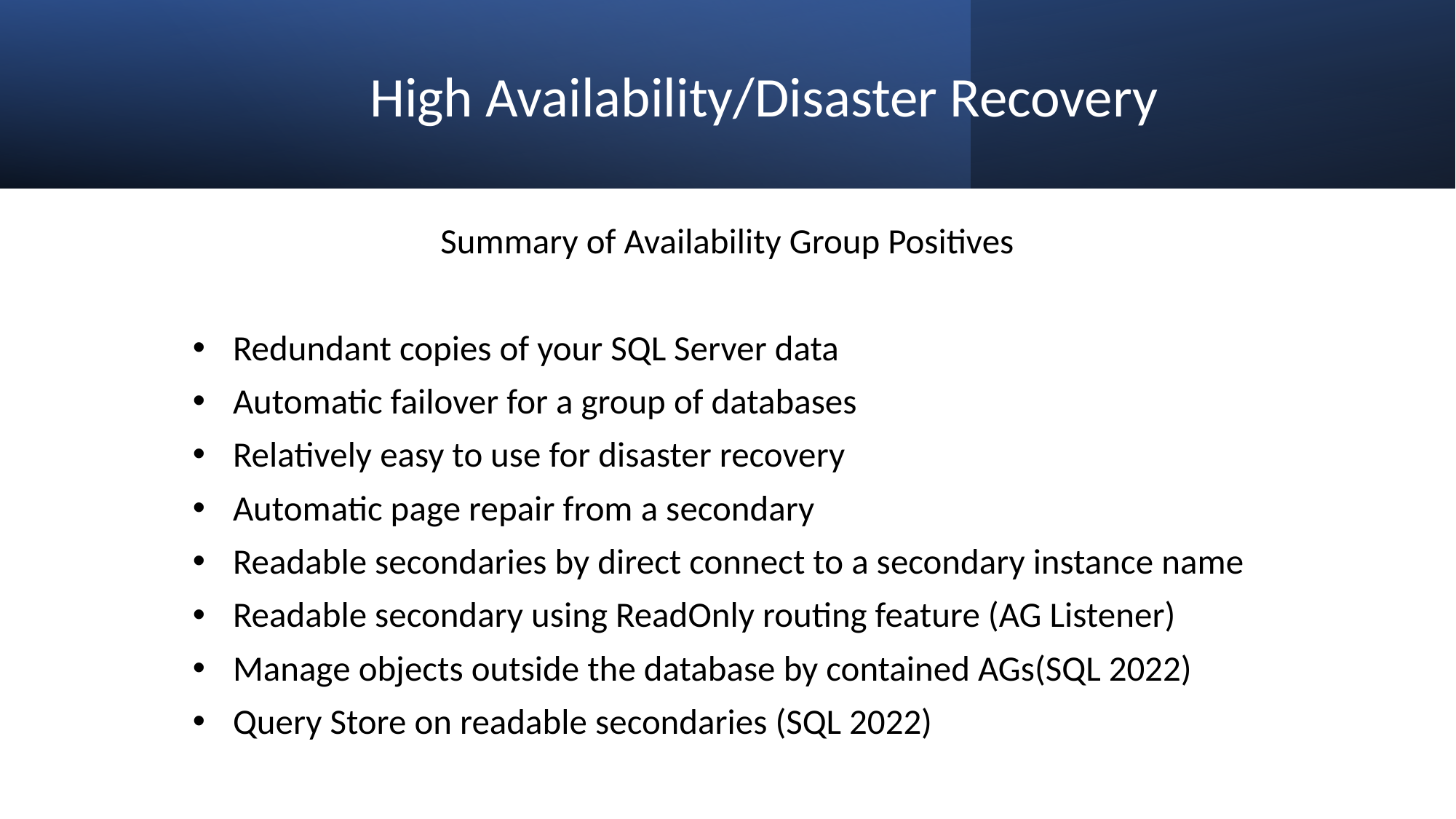

# High Availability/Disaster Recovery
Summary of Availability Group Positives

Redundant copies of your SQL Server data
Automatic failover for a group of databases
Relatively easy to use for disaster recovery
Automatic page repair from a secondary
Readable secondaries by direct connect to a secondary instance name
Readable secondary using ReadOnly routing feature (AG Listener)
Manage objects outside the database by contained AGs(SQL 2022)
Query Store on readable secondaries (SQL 2022)